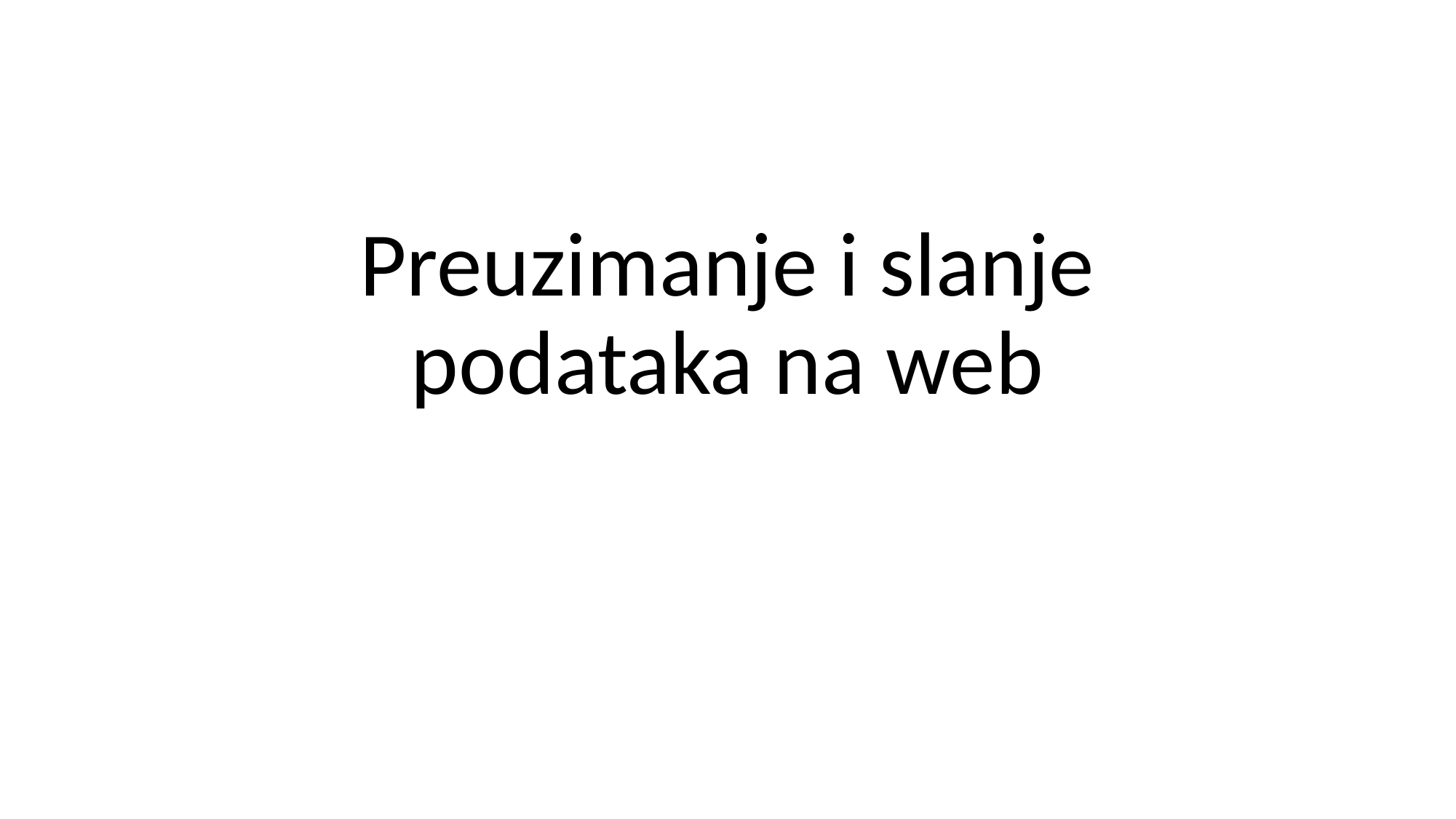

# Preuzimanje i slanje podataka na web